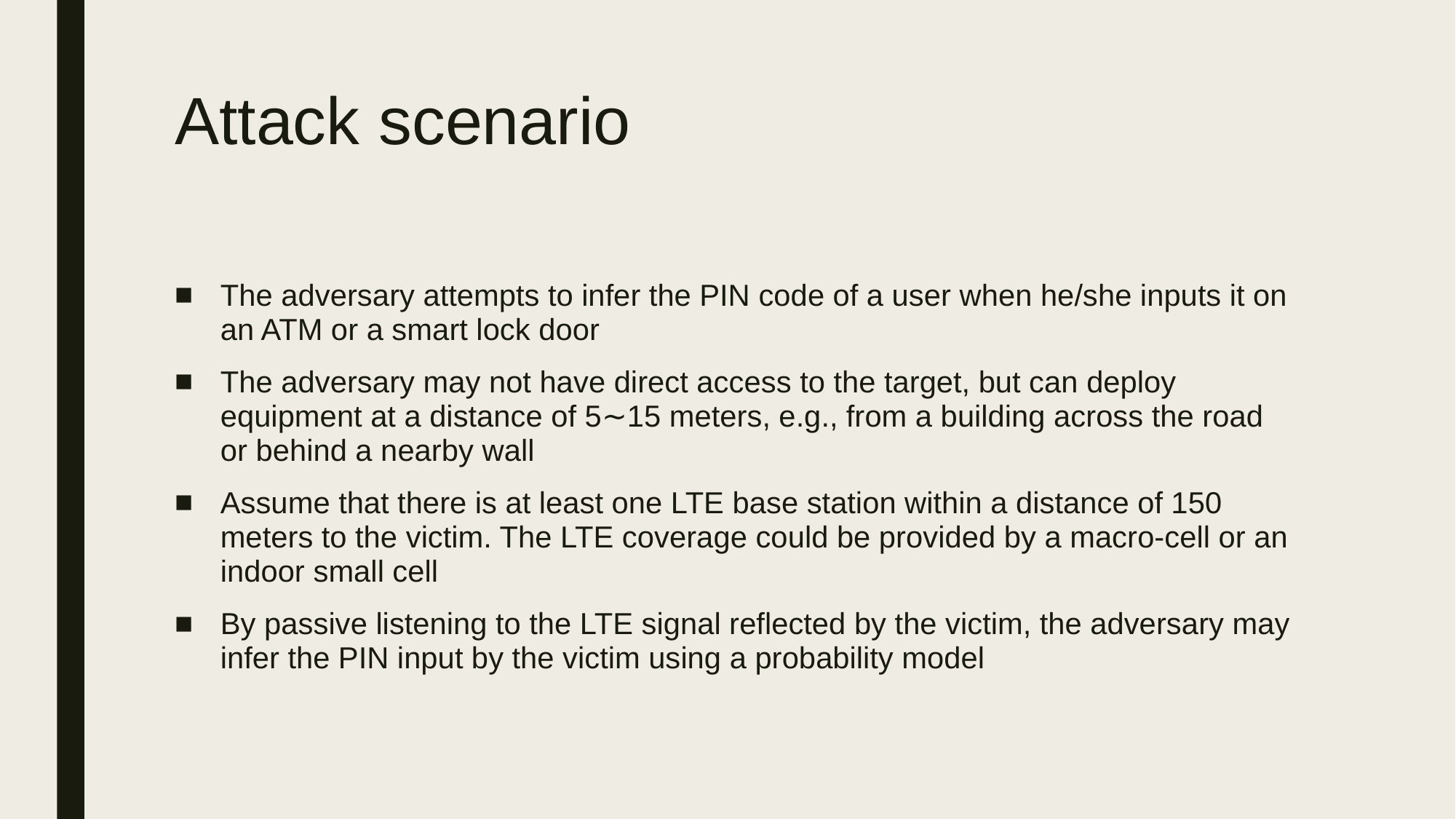

# Attack scenario
The adversary attempts to infer the PIN code of a user when he/she inputs it on an ATM or a smart lock door
The adversary may not have direct access to the target, but can deploy equipment at a distance of 5∼15 meters, e.g., from a building across the road or behind a nearby wall
Assume that there is at least one LTE base station within a distance of 150 meters to the victim. The LTE coverage could be provided by a macro-cell or an indoor small cell
By passive listening to the LTE signal reflected by the victim, the adversary may infer the PIN input by the victim using a probability model